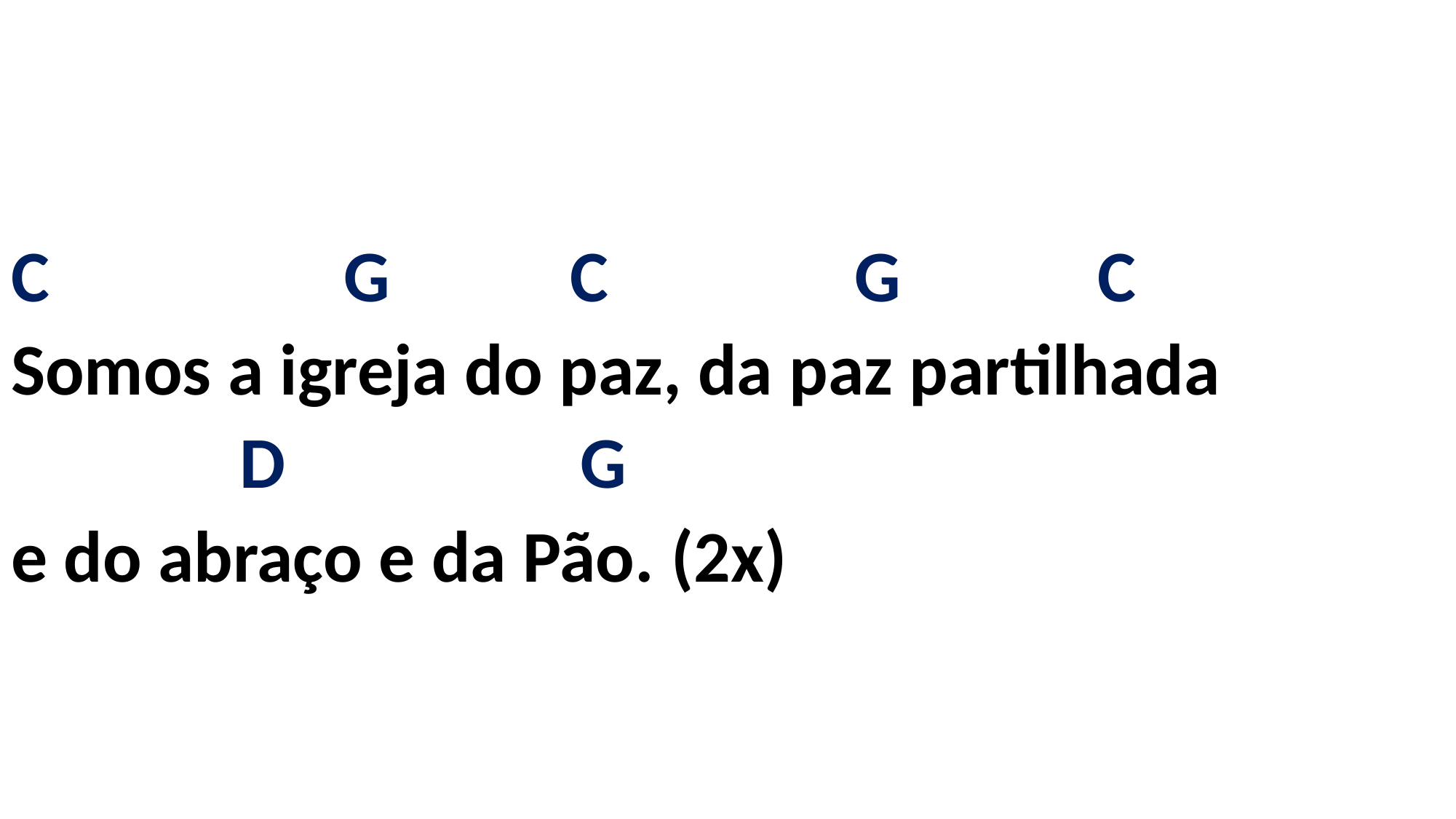

# C                  G           C               G            C Somos a igreja do paz, da paz partilhada D                  G e do abraço e da Pão. (2x)